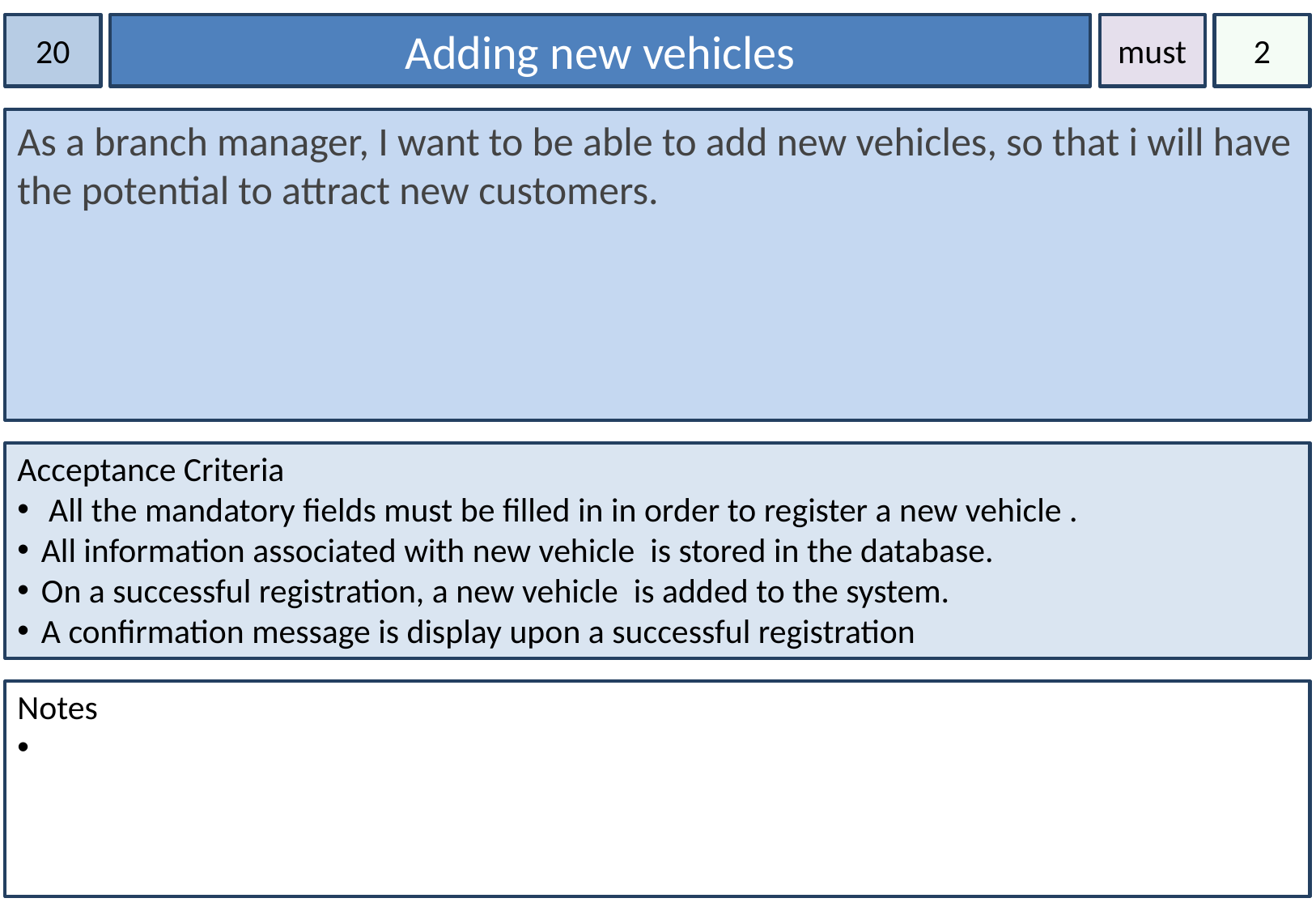

20
Adding new vehicles
must
2
As a branch manager, I want to be able to add new vehicles, so that i will have the potential to attract new customers.
Acceptance Criteria
 All the mandatory fields must be filled in in order to register a new vehicle .
All information associated with new vehicle  is stored in the database.
On a successful registration, a new vehicle  is added to the system.
A confirmation message is display upon a successful registration
Notes